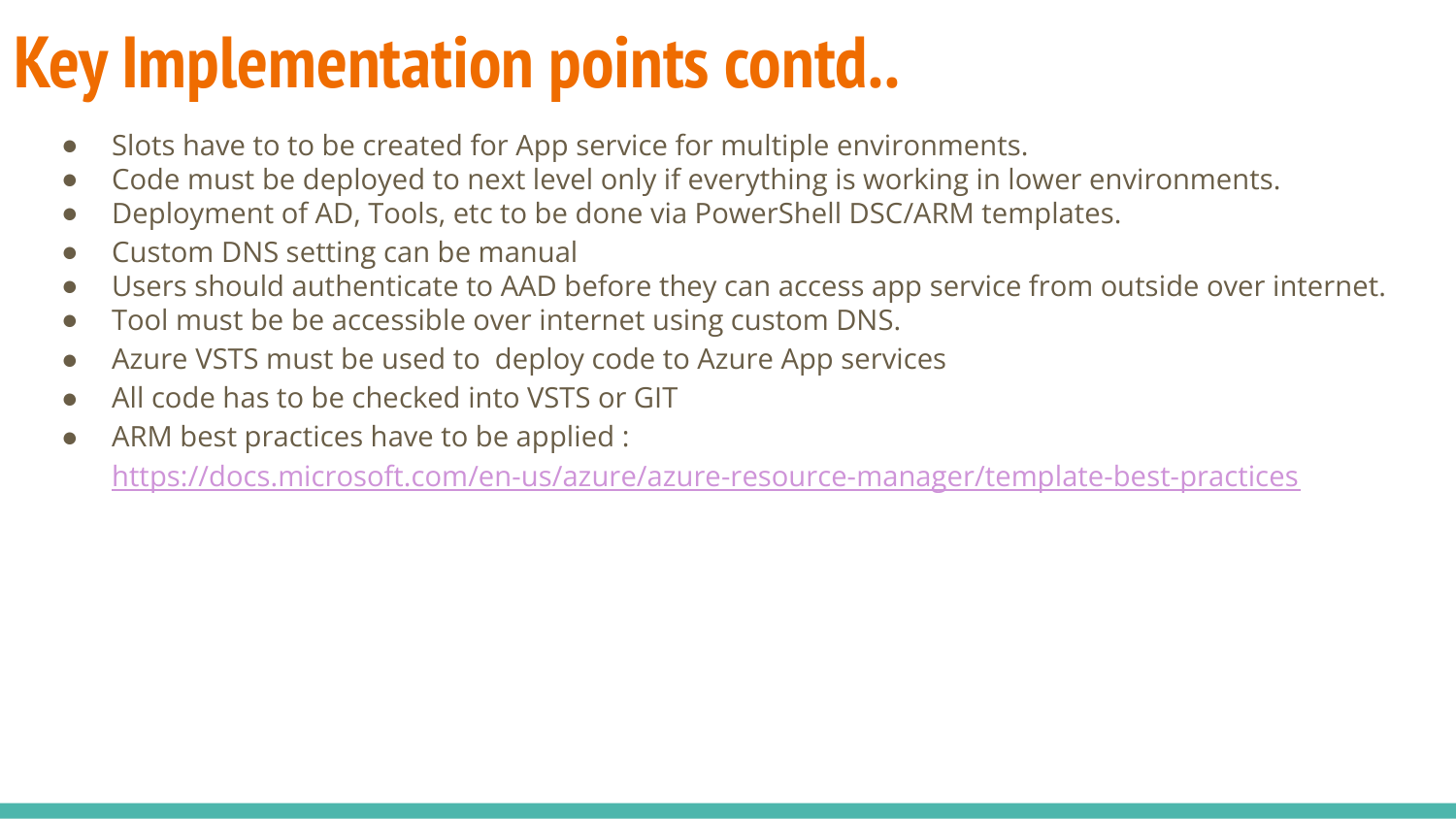

Key Implementation points contd..
Slots have to to be created for App service for multiple environments.
Code must be deployed to next level only if everything is working in lower environments.
Deployment of AD, Tools, etc to be done via PowerShell DSC/ARM templates.
Custom DNS setting can be manual
Users should authenticate to AAD before they can access app service from outside over internet.
Tool must be be accessible over internet using custom DNS.
Azure VSTS must be used to  deploy code to Azure App services
All code has to be checked into VSTS or GIT
ARM best practices have to be applied : https://docs.microsoft.com/en-us/azure/azure-resource-manager/template-best-practices